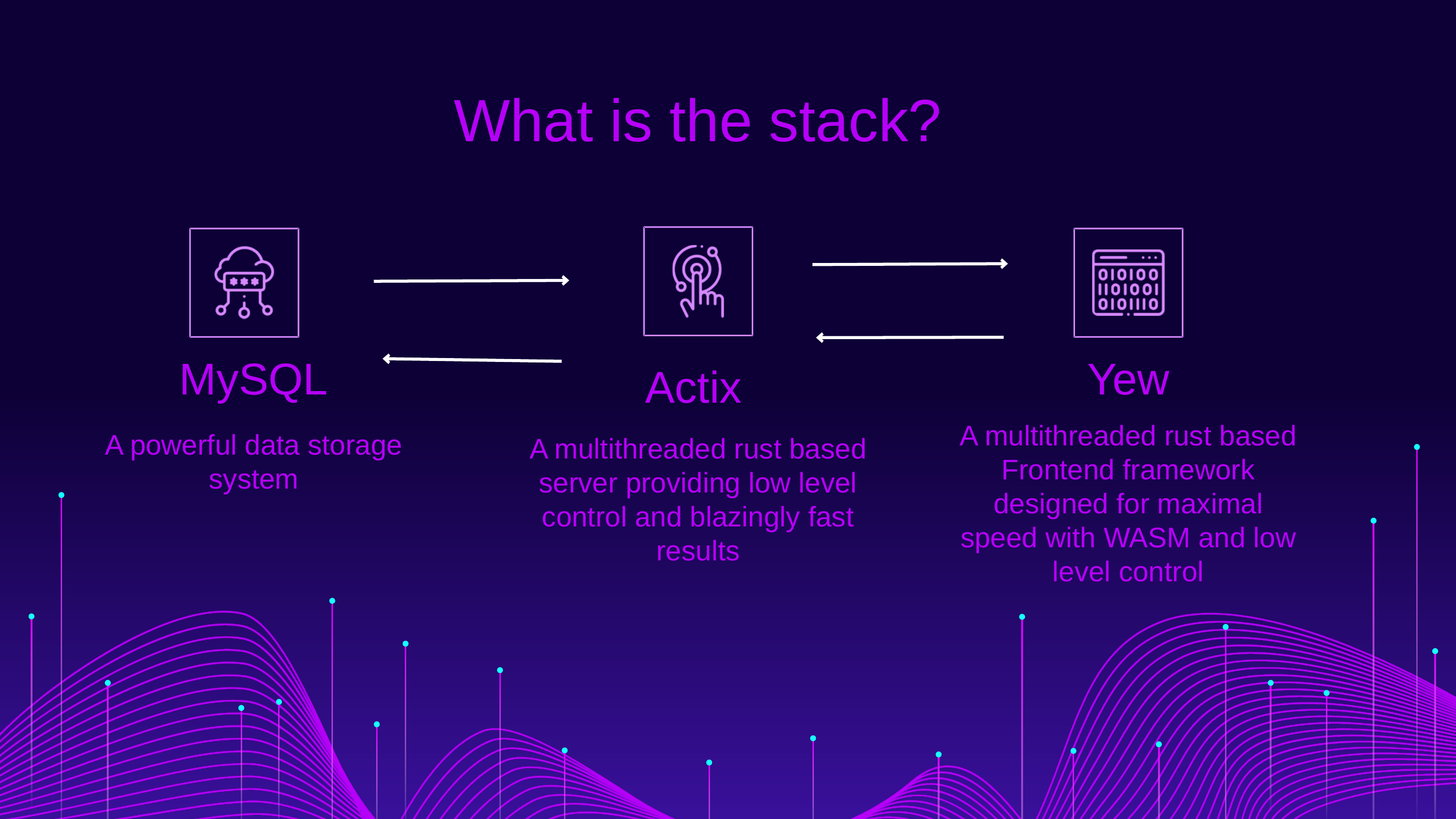

What is the stack?

MySQL
Yew
Actix

A multithreaded rust based Frontend framework designed for maximal speed with WASM and low level control
A powerful data storage system
A multithreaded rust based server providing low level control and blazingly fast results